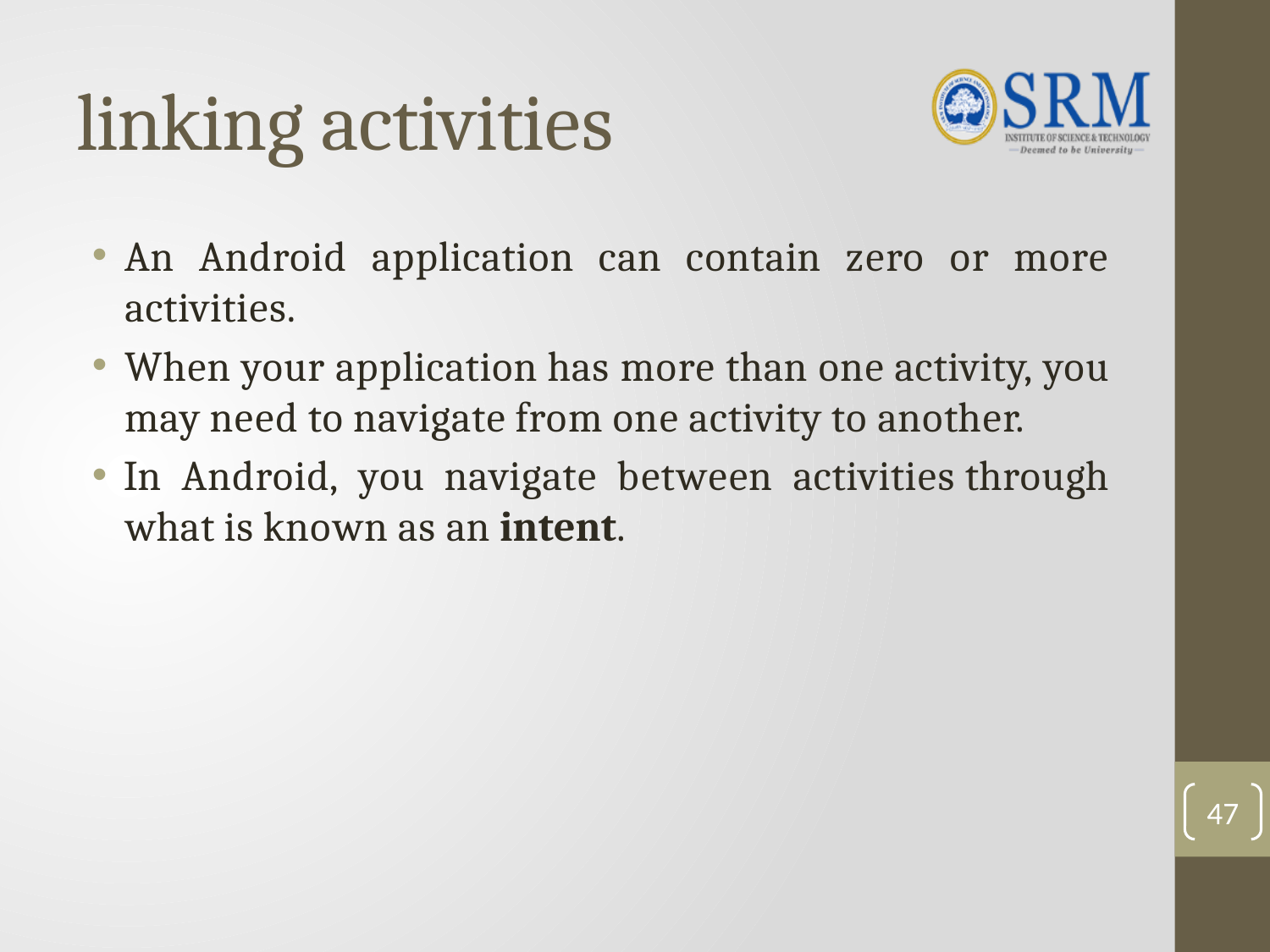

# linking activities
An Android application can contain zero or more activities.
When your application has more than one activity, you may need to navigate from one activity to another.
In Android, you navigate between activities through what is known as an intent.

47